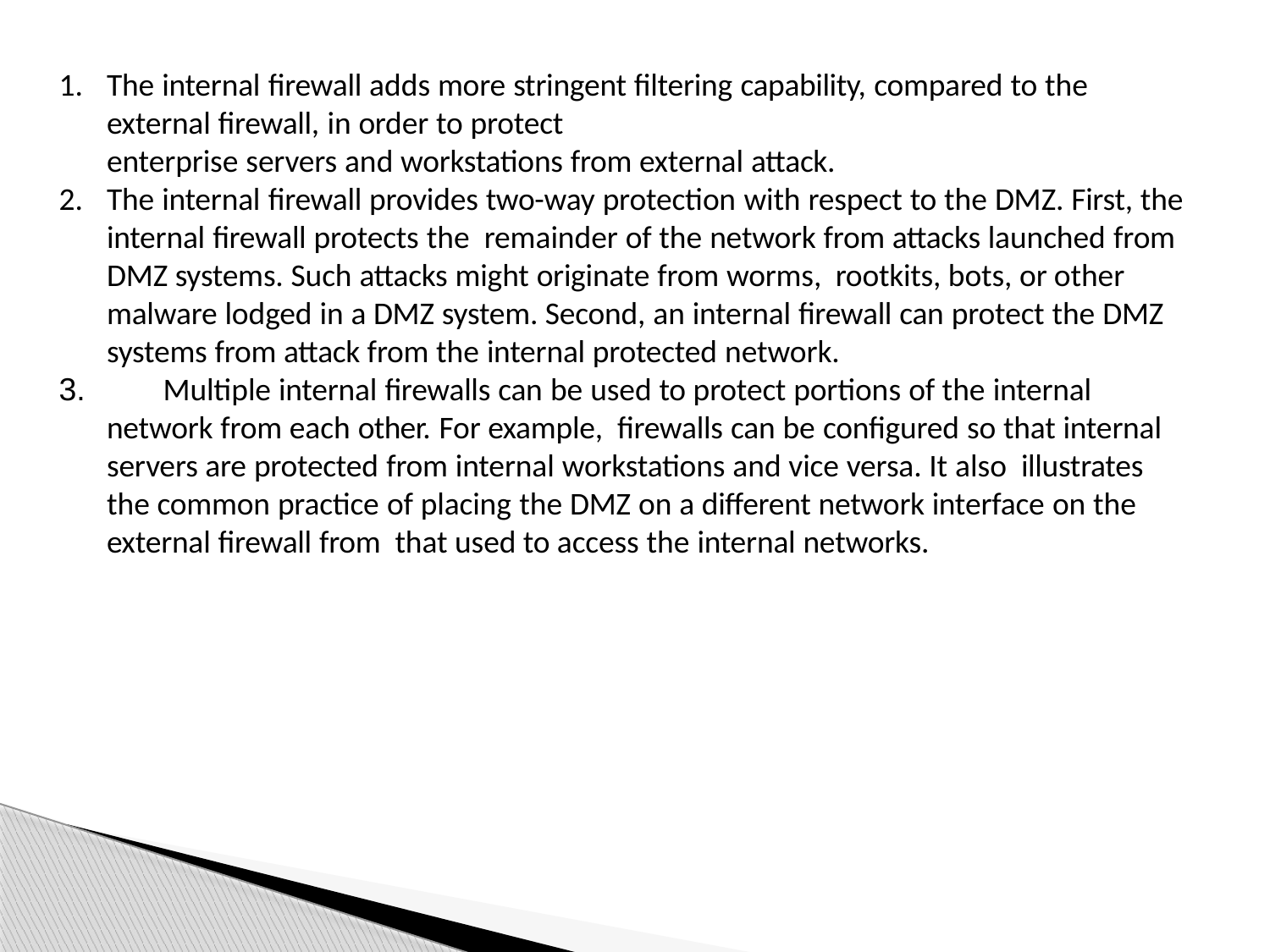

The internal firewall adds more stringent filtering capability, compared to the external firewall, in order to protect
enterprise servers and workstations from external attack.
The internal firewall provides two-way protection with respect to the DMZ. First, the internal firewall protects the  remainder of the network from attacks launched from DMZ systems. Such attacks might originate from worms,  rootkits, bots, or other malware lodged in a DMZ system. Second, an internal firewall can protect the DMZ  systems from attack from the internal protected network.
	Multiple internal firewalls can be used to protect portions of the internal network from each other. For example,  firewalls can be configured so that internal servers are protected from internal workstations and vice versa. It also  illustrates the common practice of placing the DMZ on a different network interface on the external firewall from  that used to access the internal networks.